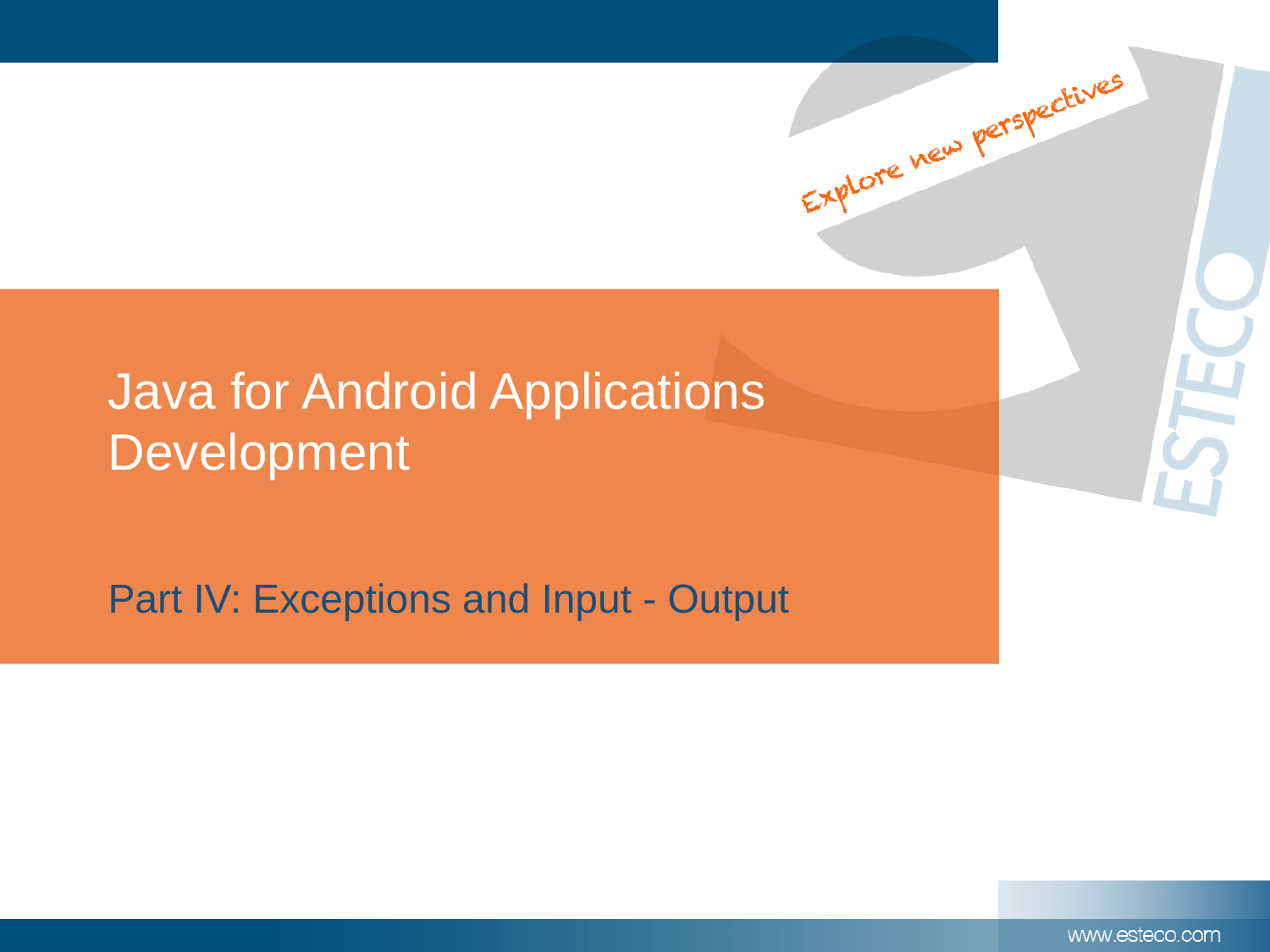

# Java for Android Applications Development
Part IV: Exceptions and Input - Output